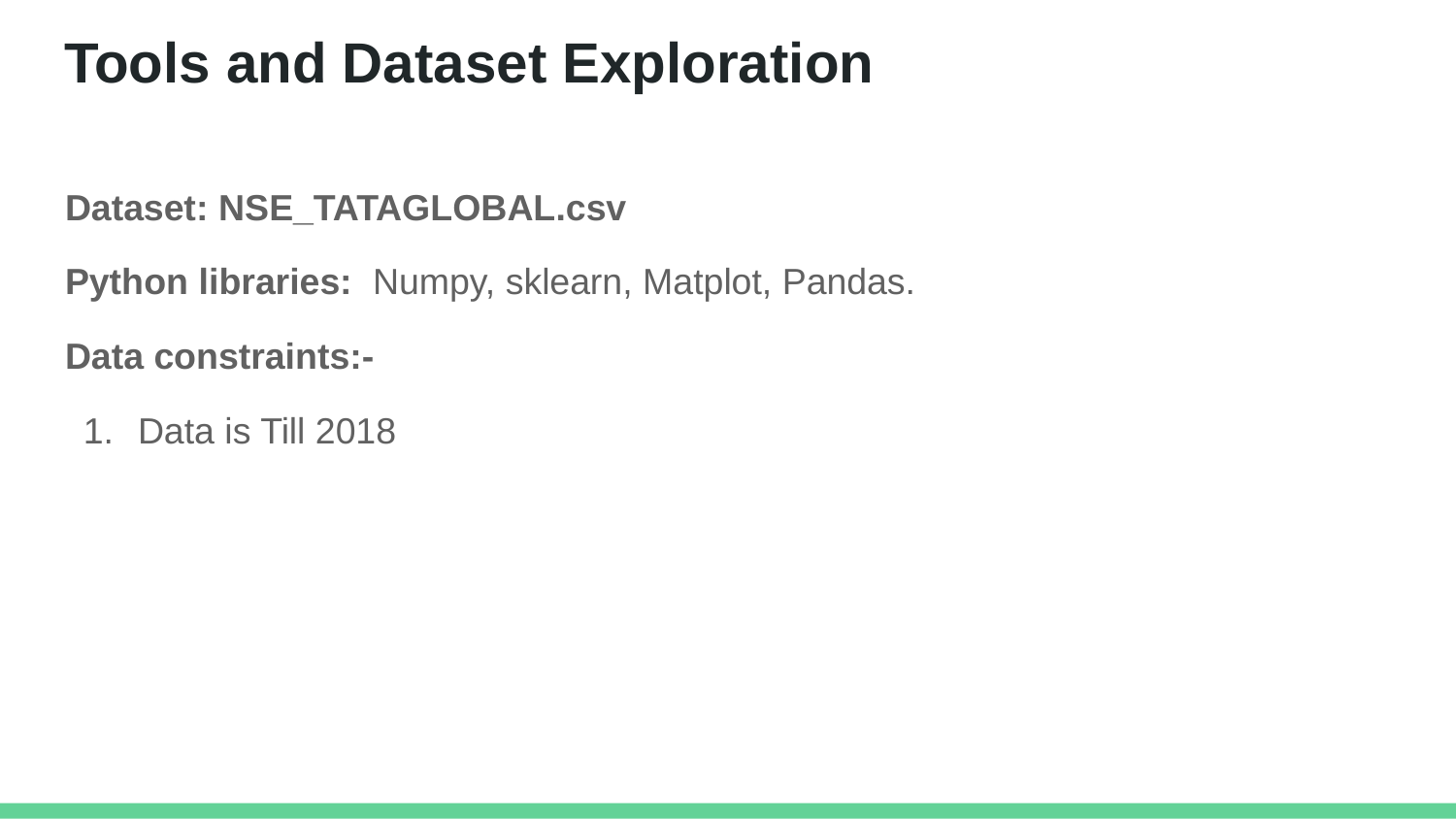

# Tools and Dataset Exploration
Dataset: NSE_TATAGLOBAL.csv
Python libraries:  Numpy, sklearn, Matplot, Pandas.
Data constraints:-
Data is Till 2018